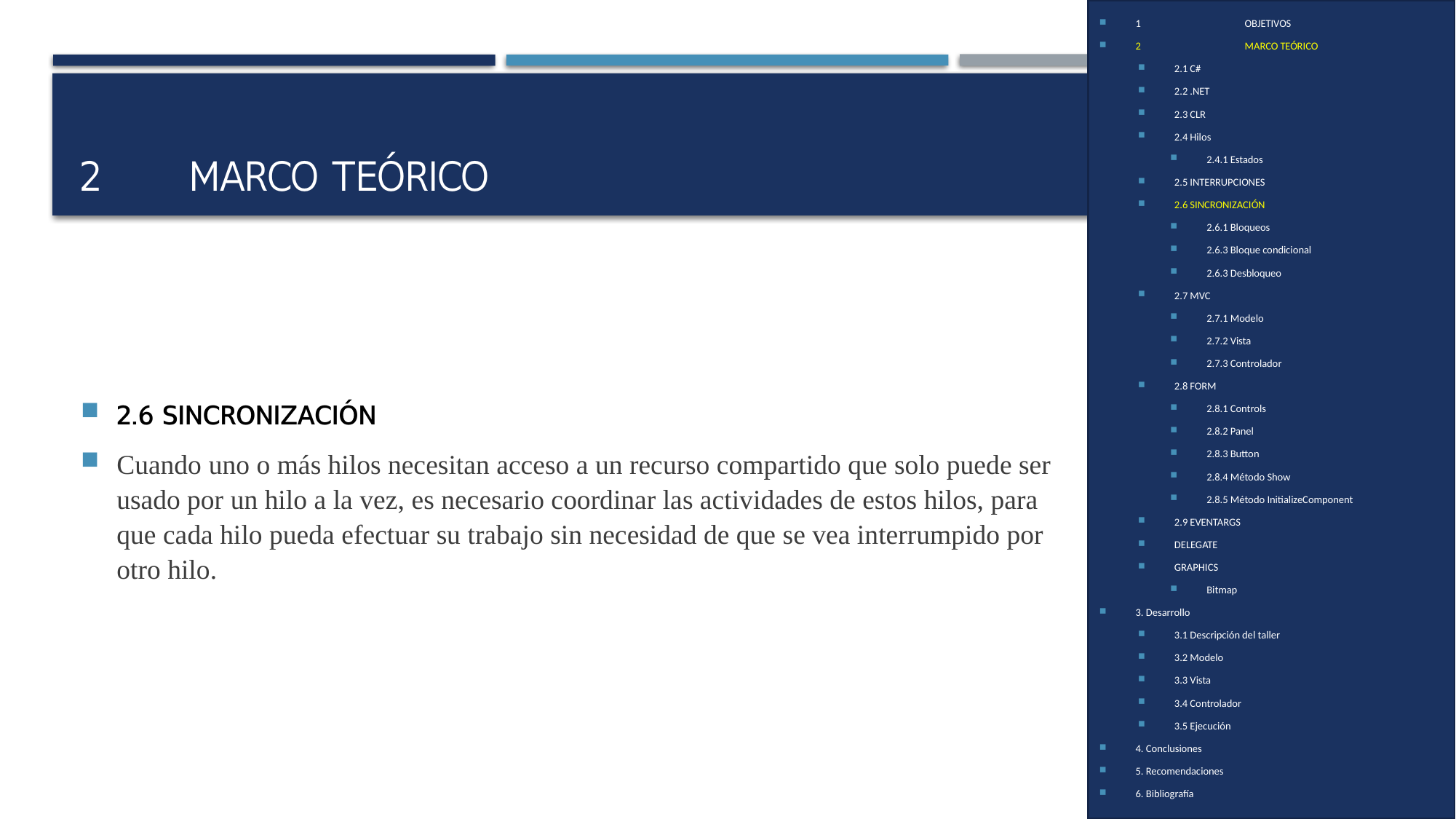

1	OBJETIVOS
2	MARCO TEÓRICO
2.1 C#
2.2 .NET
2.3 CLR
2.4 Hilos
2.4.1 Estados
2.5 INTERRUPCIONES
2.6 SINCRONIZACIÓN
2.6.1 Bloqueos
2.6.3 Bloque condicional
2.6.3 Desbloqueo
2.7 MVC
2.7.1 Modelo
2.7.2 Vista
2.7.3 Controlador
2.8 FORM
2.8.1 Controls
2.8.2 Panel
2.8.3 Button
2.8.4 Método Show
2.8.5 Método InitializeComponent
2.9 EVENTARGS
DELEGATE
GRAPHICS
Bitmap
3. Desarrollo
3.1 Descripción del taller
3.2 Modelo
3.3 Vista
3.4 Controlador
3.5 Ejecución
4. Conclusiones
5. Recomendaciones
6. Bibliografía

# 2	Marco teórico
2.6 SINCRONIZACIÓN
Cuando uno o más hilos necesitan acceso a un recurso compartido que solo puede ser usado por un hilo a la vez, es necesario coordinar las actividades de estos hilos, para que cada hilo pueda efectuar su trabajo sin necesidad de que se vea interrumpido por otro hilo.

4